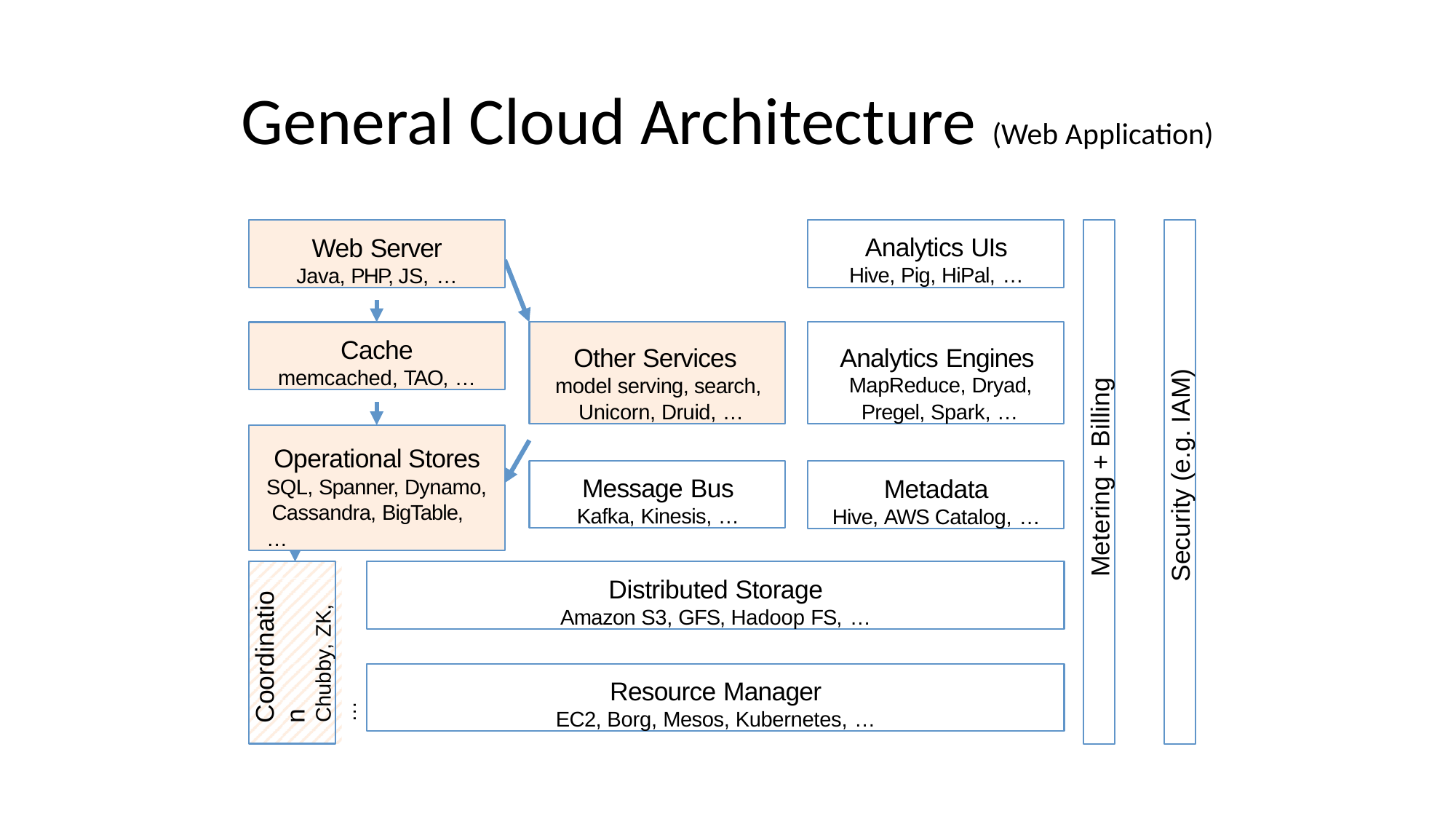

# General Cloud Architecture (Web Application)
Analytics UIs
Hive, Pig, HiPal, …
Metering + Billing
Security (e.g. IAM)
Web Server
Java, PHP, JS, …

Other Services  model serving, search,  Unicorn, Druid, …

Analytics Engines  MapReduce, Dryad,  Pregel, Spark, …
Cache
memcached, TAO, …

Operational Stores  SQL, Spanner, Dynamo,  Cassandra, BigTable, …

Message Bus
Kafka, Kinesis, …
Metadata
Hive, AWS Catalog, …

Coordination
Chubby, ZK, …
Distributed Storage
Amazon S3, GFS, Hadoop FS, …

Resource Manager
EC2, Borg, Mesos, Kubernetes, …